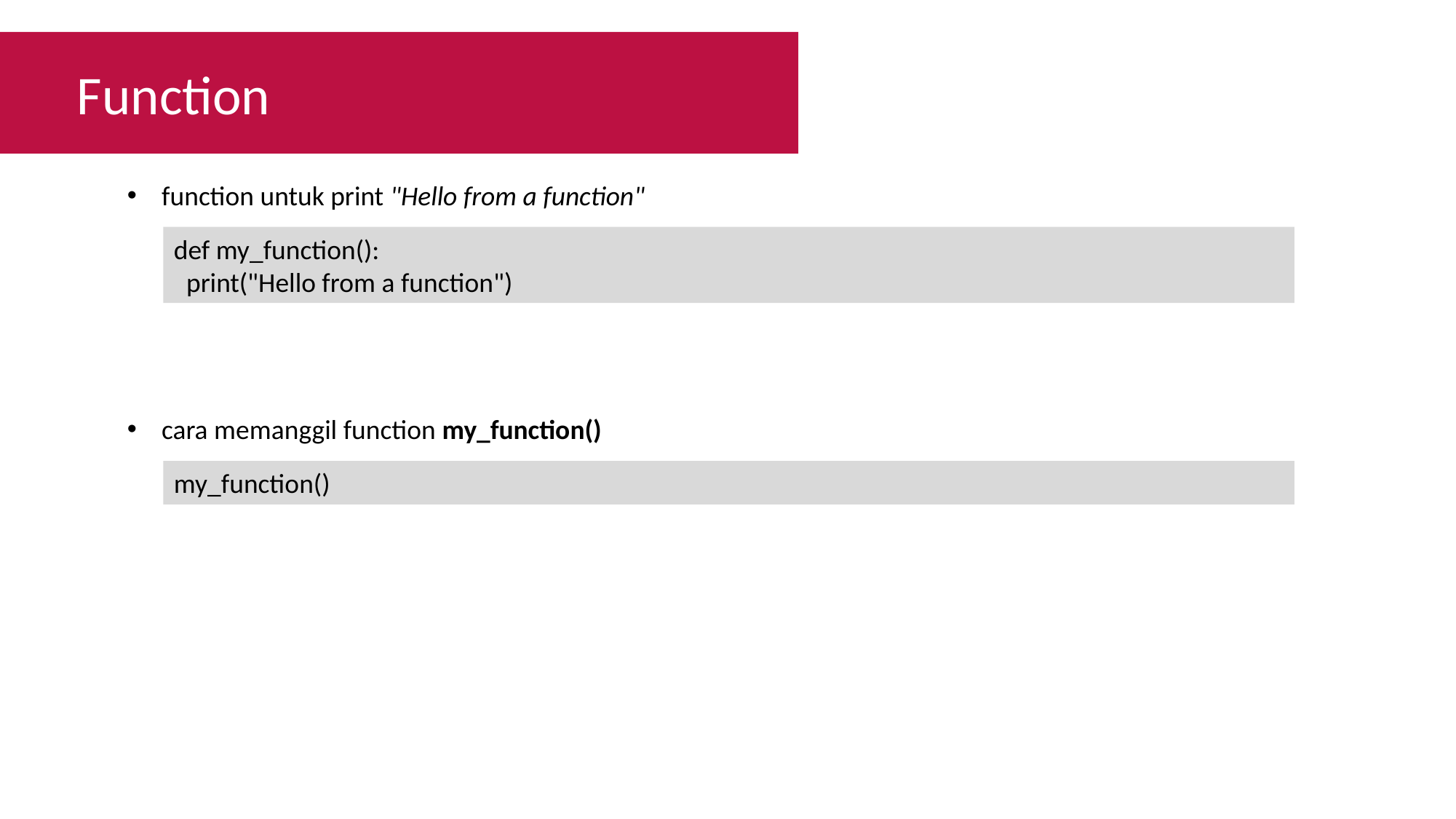

Function
function untuk print "Hello from a function"
def my_function():
  print("Hello from a function")
cara memanggil function my_function()
my_function()